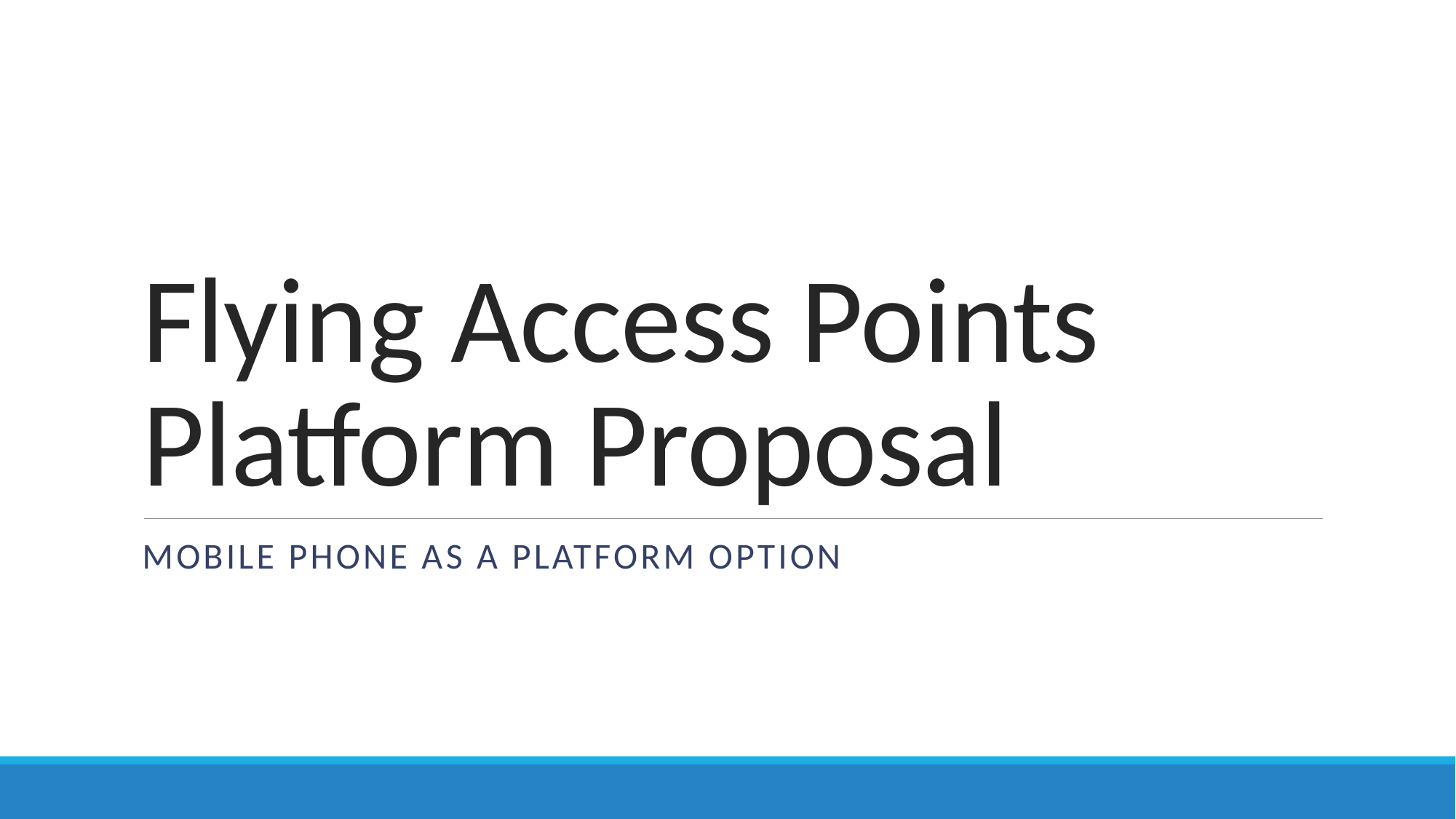

# Flying Access Points Platform Proposal
Mobile phone as a platform Option